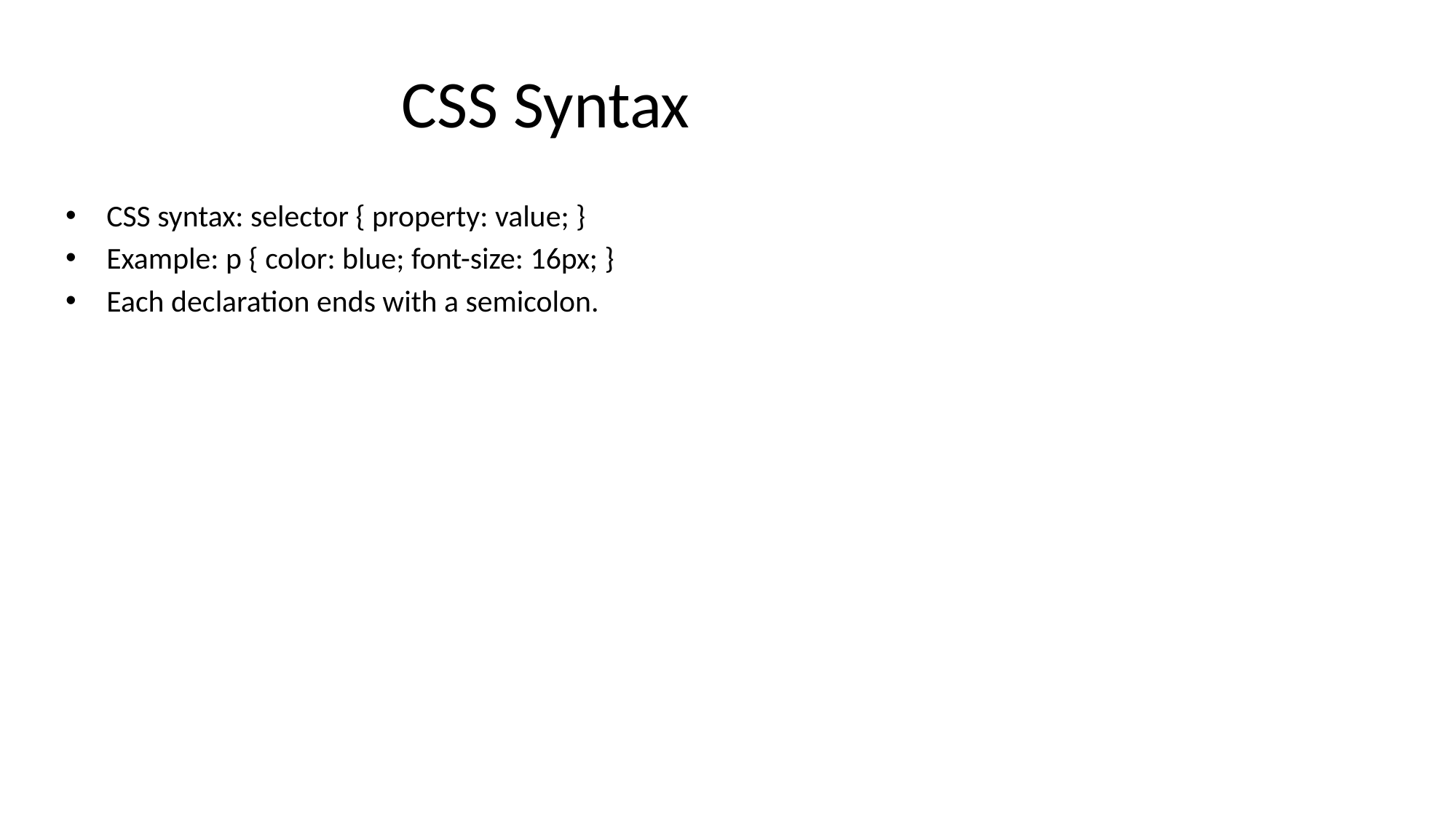

# CSS Syntax
CSS syntax: selector { property: value; }
Example: p { color: blue; font-size: 16px; }
Each declaration ends with a semicolon.